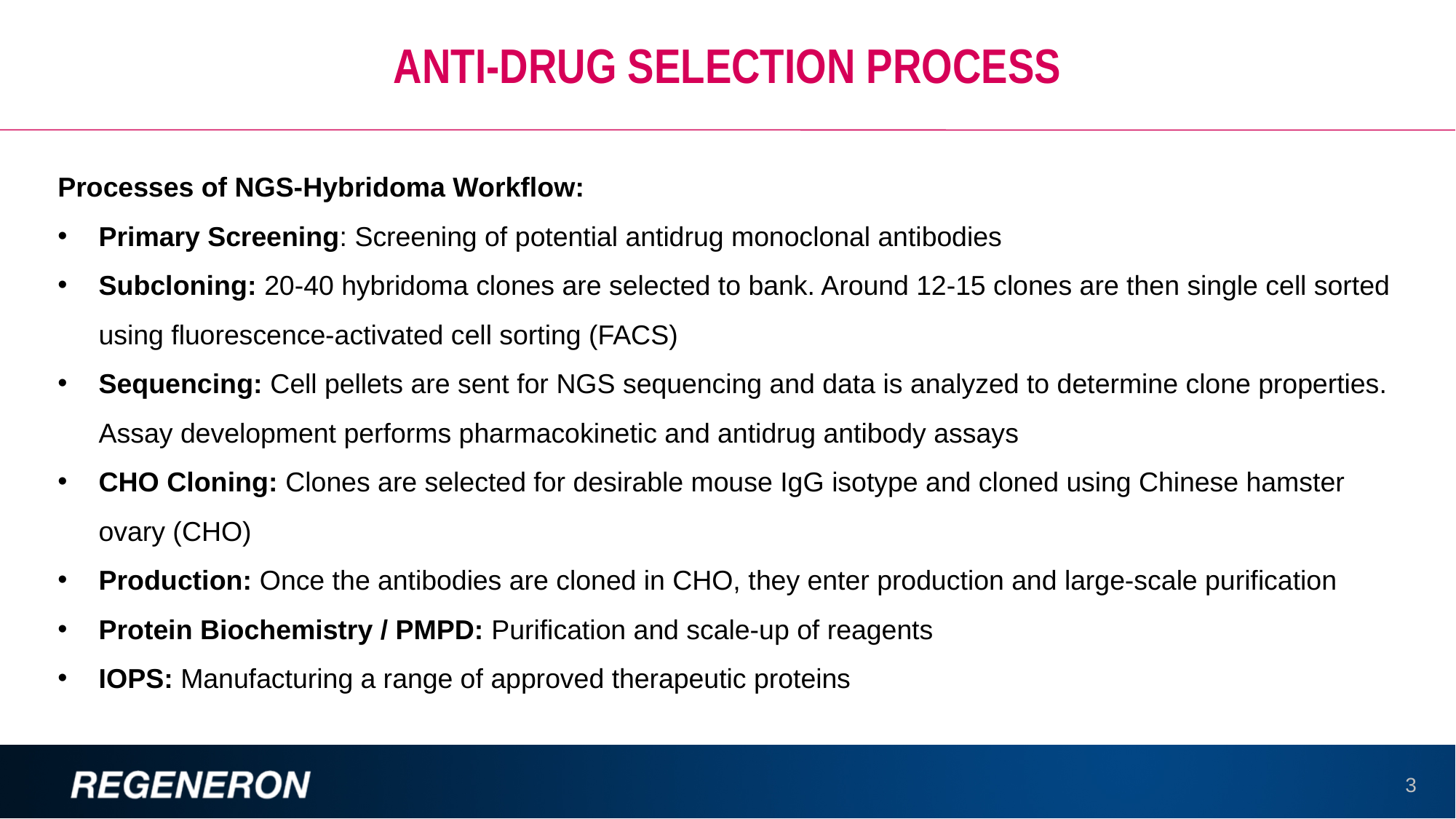

# anti-drug selection process
Processes of NGS-Hybridoma Workflow:
Primary Screening: Screening of potential antidrug monoclonal antibodies
Subcloning: 20-40 hybridoma clones are selected to bank. Around 12-15 clones are then single cell sorted using fluorescence-activated cell sorting (FACS)
Sequencing: Cell pellets are sent for NGS sequencing and data is analyzed to determine clone properties. Assay development performs pharmacokinetic and antidrug antibody assays
CHO Cloning: Clones are selected for desirable mouse IgG isotype and cloned using Chinese hamster ovary (CHO)
Production: Once the antibodies are cloned in CHO, they enter production and large-scale purification
Protein Biochemistry / PMPD: Purification and scale-up of reagents
IOPS: Manufacturing a range of approved therapeutic proteins

3